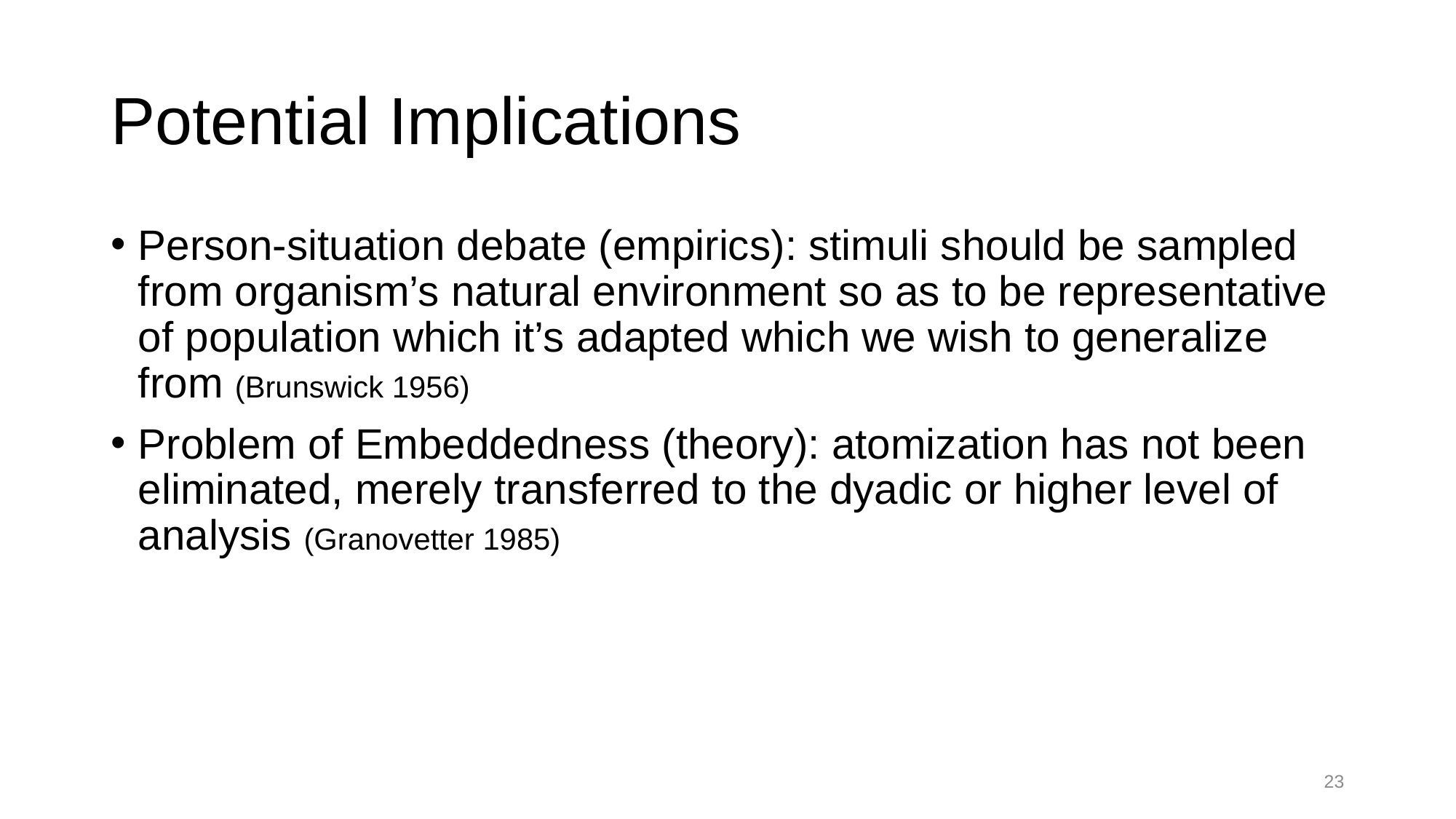

# Potential Implications
Person-situation debate (empirics): stimuli should be sampled from organism’s natural environment so as to be representative of population which it’s adapted which we wish to generalize from (Brunswick 1956)
Problem of Embeddedness (theory): atomization has not been eliminated, merely transferred to the dyadic or higher level of analysis (Granovetter 1985)
23